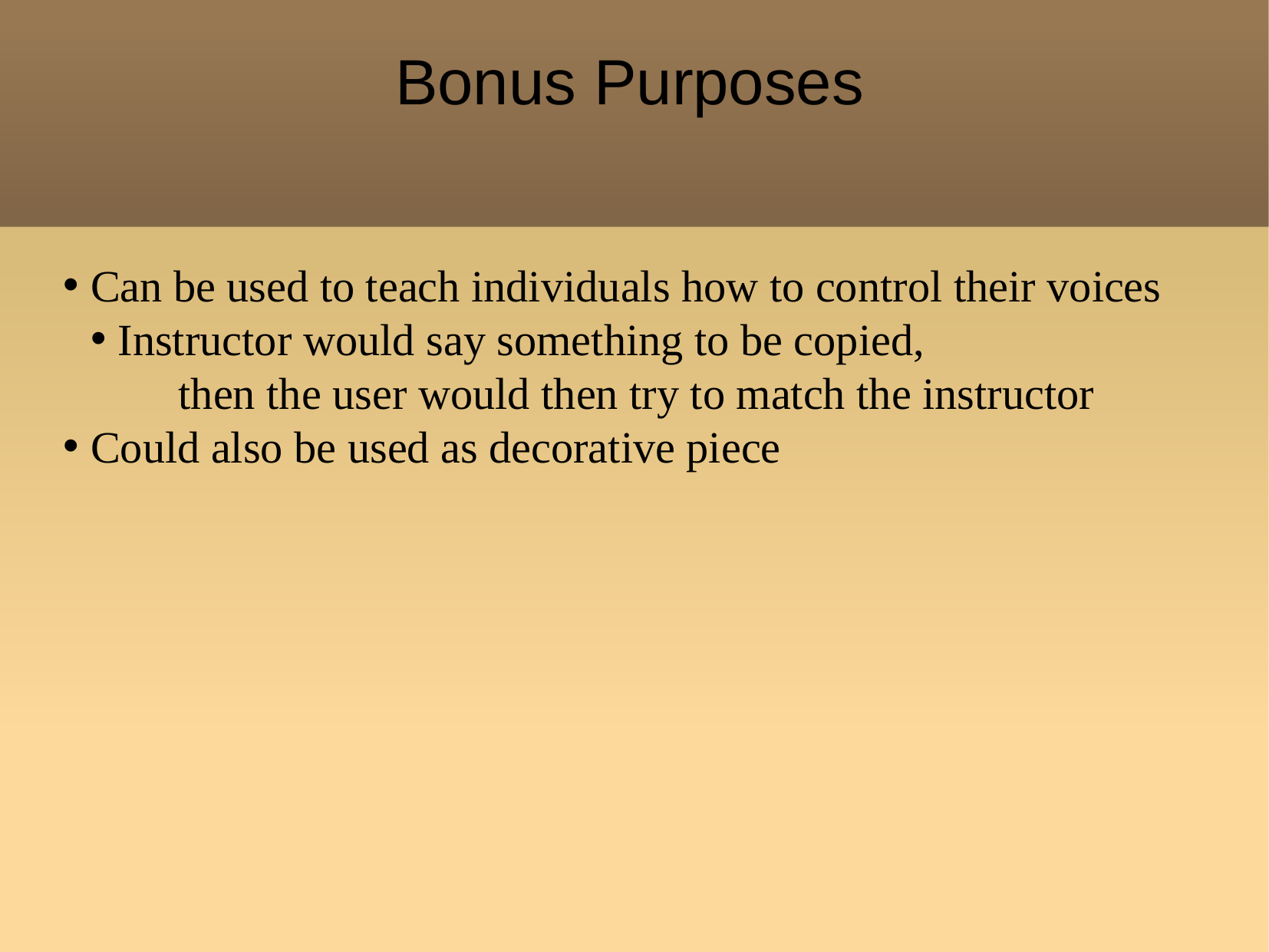

Bonus Purposes

Can be used to teach individuals how to control their voices
Instructor would say something to be copied,
     	then the user would then try to match the instructor
Could also be used as decorative piece